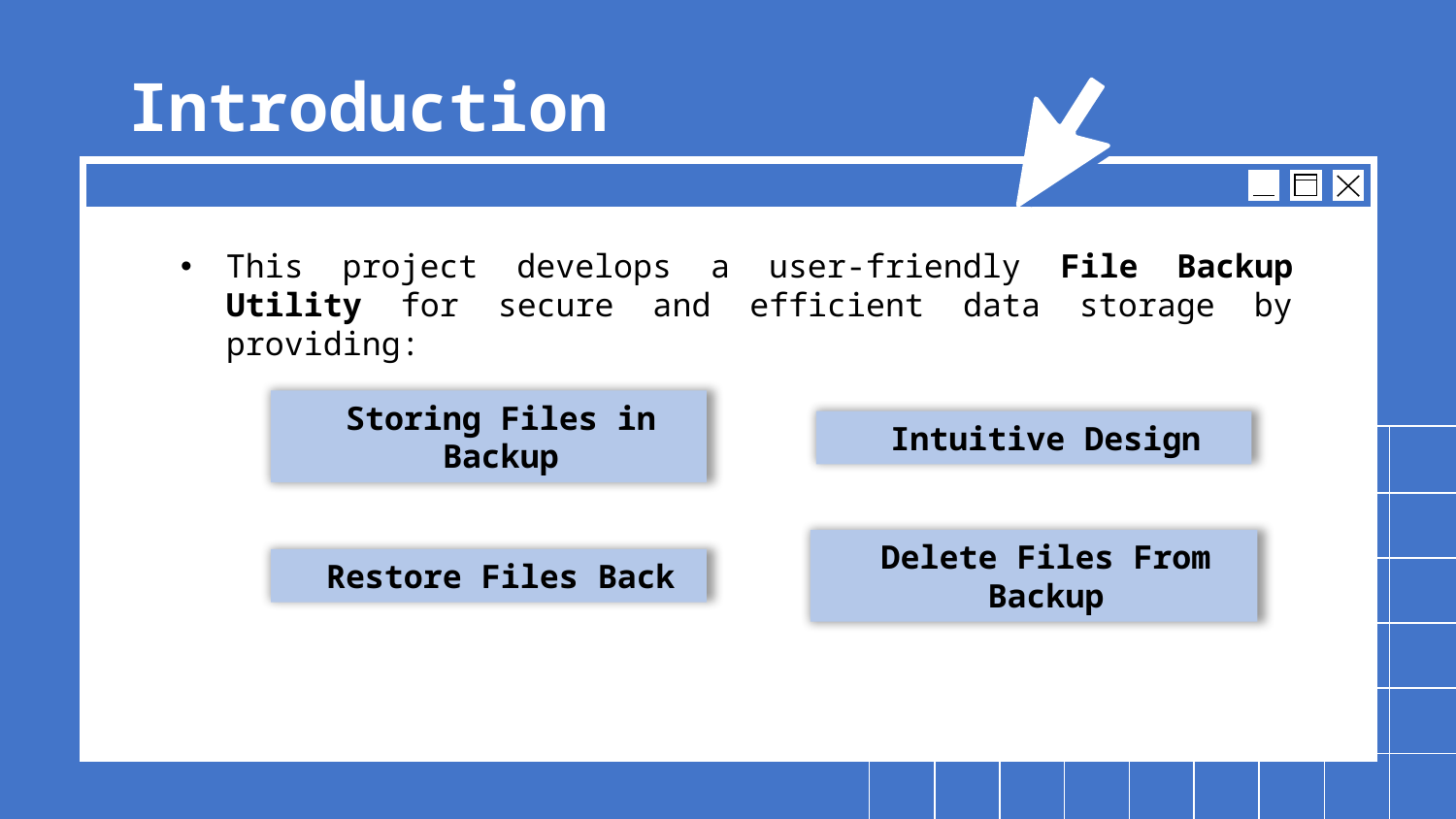

# Introduction
This project develops a user-friendly File Backup Utility for secure and efficient data storage by providing:
Storing Files in Backup
Intuitive Design
Restore Files Back
Delete Files From Backup